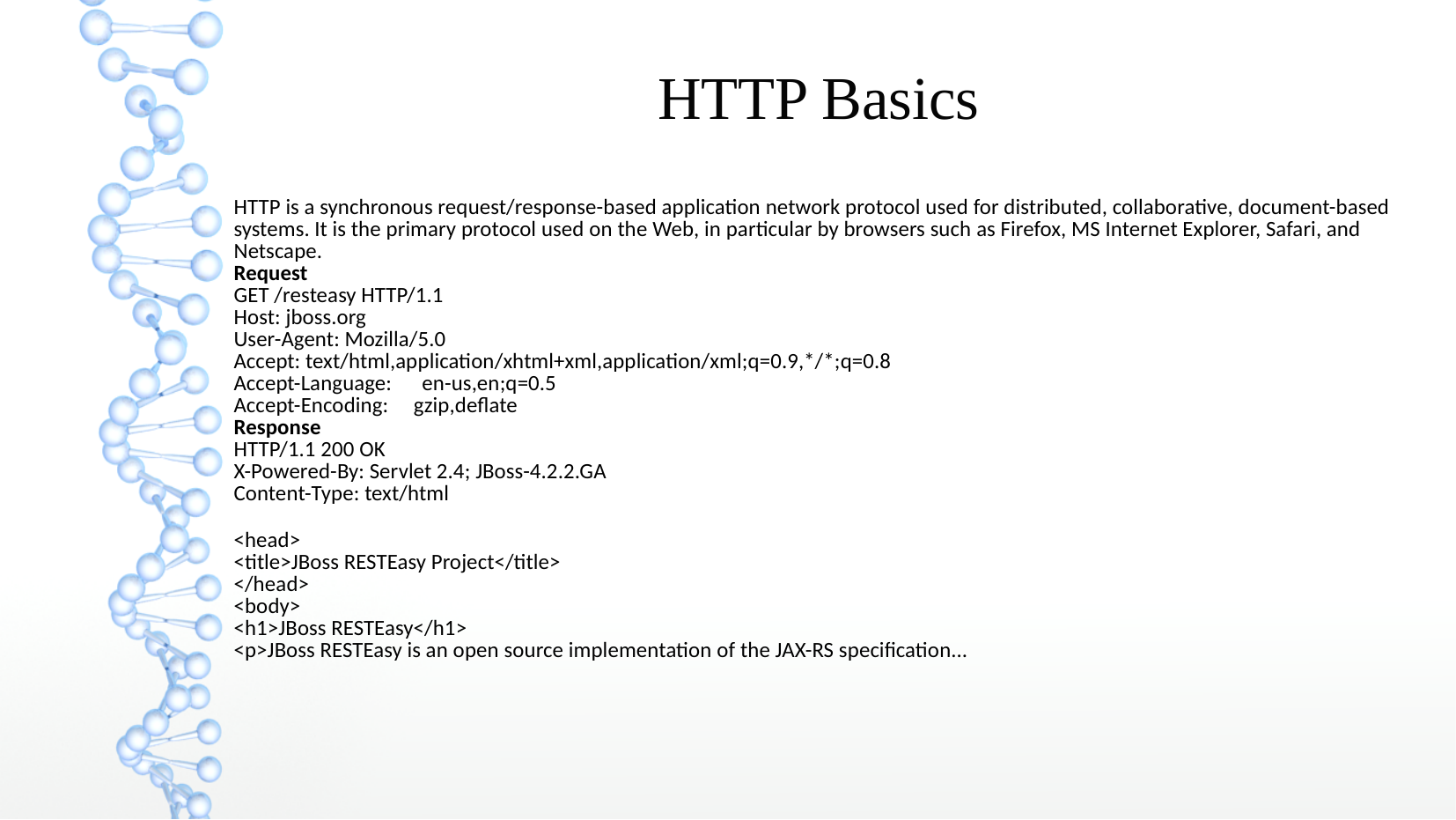

HTTP Basics
HTTP is a synchronous request/response-based application network protocol used for distributed, collaborative, document-based systems. It is the primary protocol used on the Web, in particular by browsers such as Firefox, MS Internet Explorer, Safari, and Netscape.
Request
GET /resteasy HTTP/1.1
Host: jboss.org
User-Agent: Mozilla/5.0
Accept: text/html,application/xhtml+xml,application/xml;q=0.9,*/*;q=0.8
Accept-Language:      en-us,en;q=0.5
Accept-Encoding:     gzip,deflate
Response
HTTP/1.1 200 OK
X-Powered-By: Servlet 2.4; JBoss-4.2.2.GA
Content-Type: text/html

<head>
<title>JBoss RESTEasy Project</title>
</head>
<body>
<h1>JBoss RESTEasy</h1>
<p>JBoss RESTEasy is an open source implementation of the JAX-RS specification...